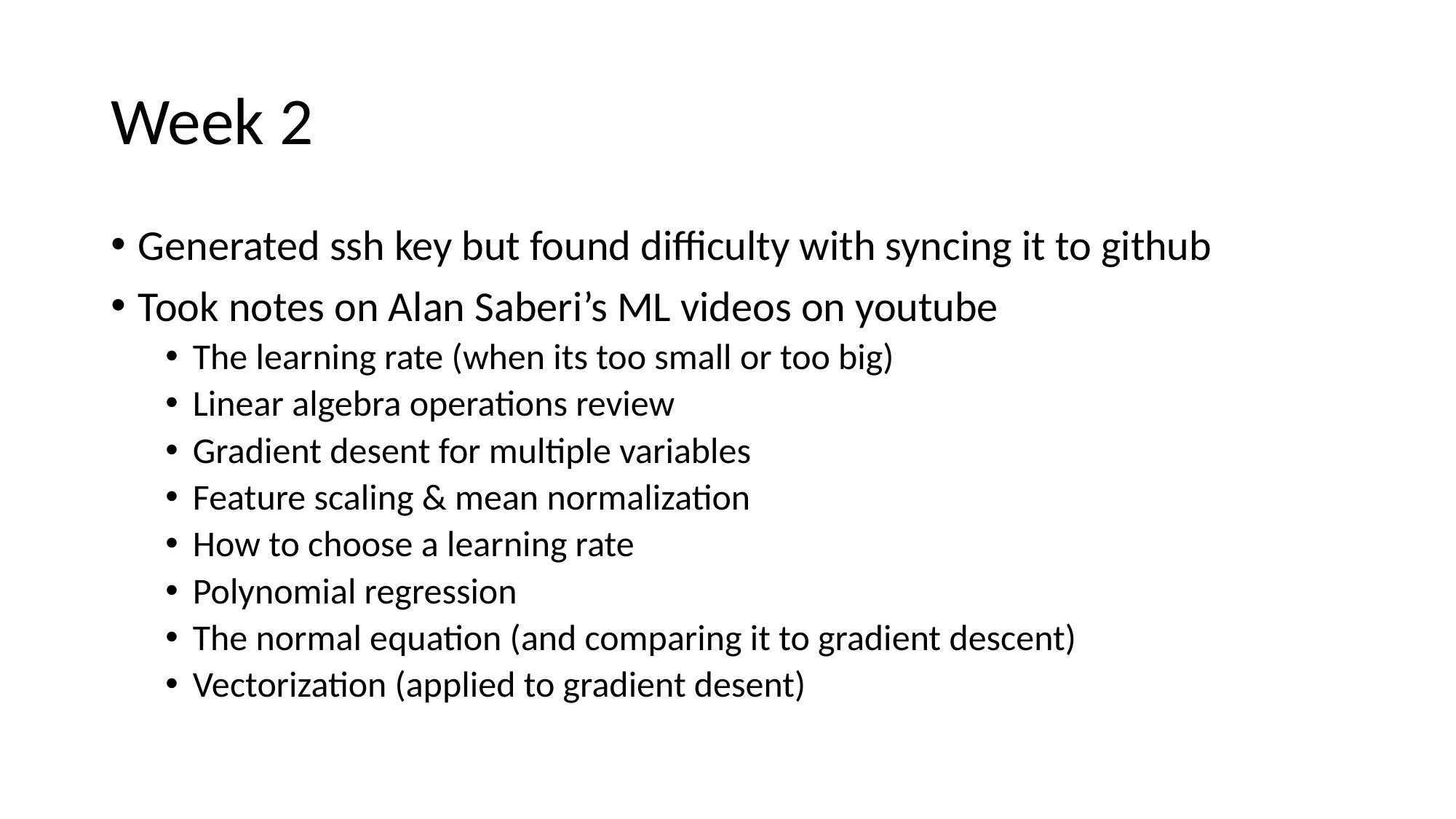

# Week 2
Generated ssh key but found difficulty with syncing it to github
Took notes on Alan Saberi’s ML videos on youtube
The learning rate (when its too small or too big)
Linear algebra operations review
Gradient desent for multiple variables
Feature scaling & mean normalization
How to choose a learning rate
Polynomial regression
The normal equation (and comparing it to gradient descent)
Vectorization (applied to gradient desent)